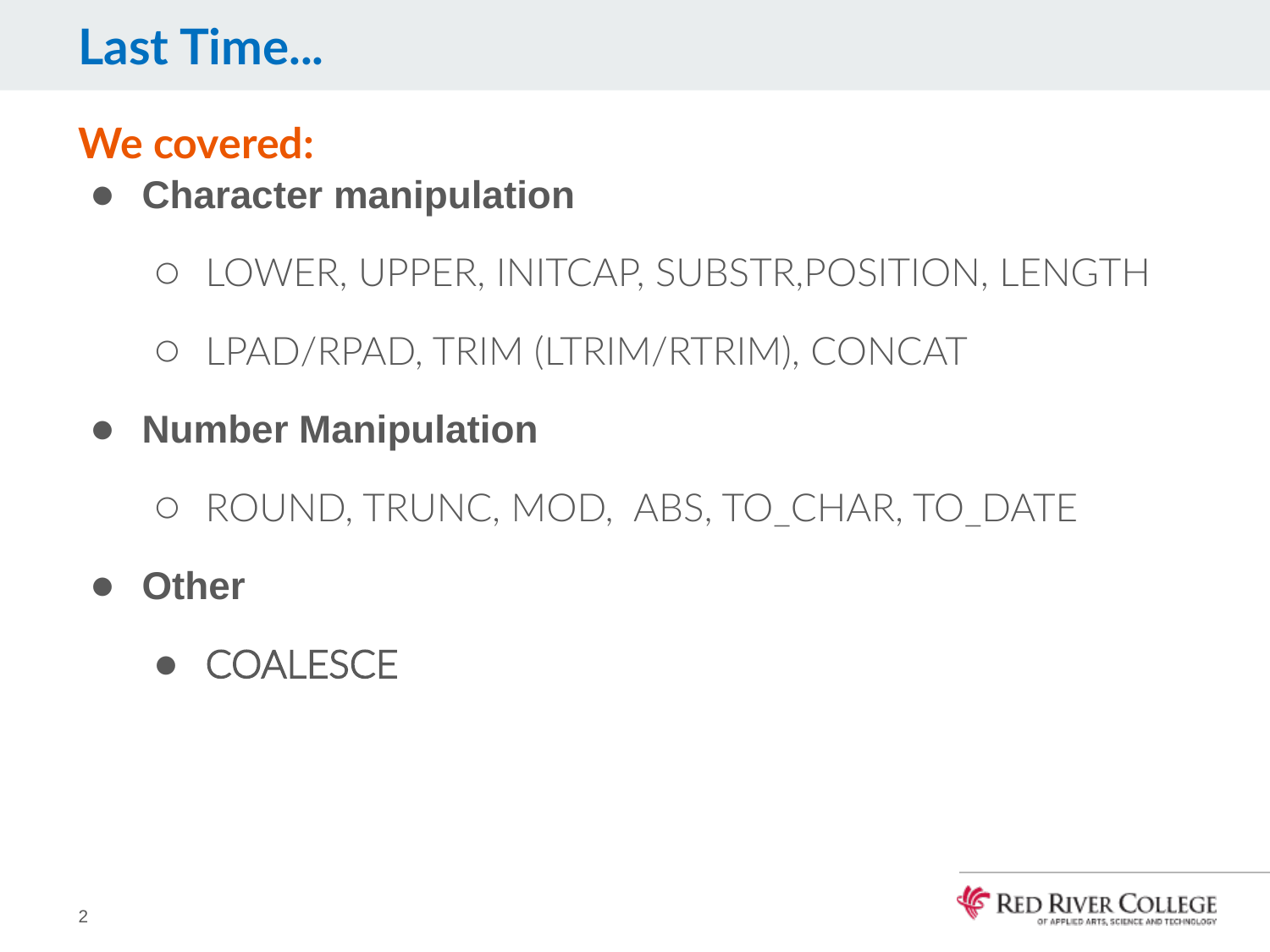

# Last Time...
We covered:

Character manipulation
LOWER, UPPER, INITCAP, SUBSTR,POSITION, LENGTH
LPAD/RPAD, TRIM (LTRIM/RTRIM), CONCAT
Number Manipulation
ROUND, TRUNC, MOD,  ABS, TO_CHAR, TO_DATE
Other
COALESCE
2